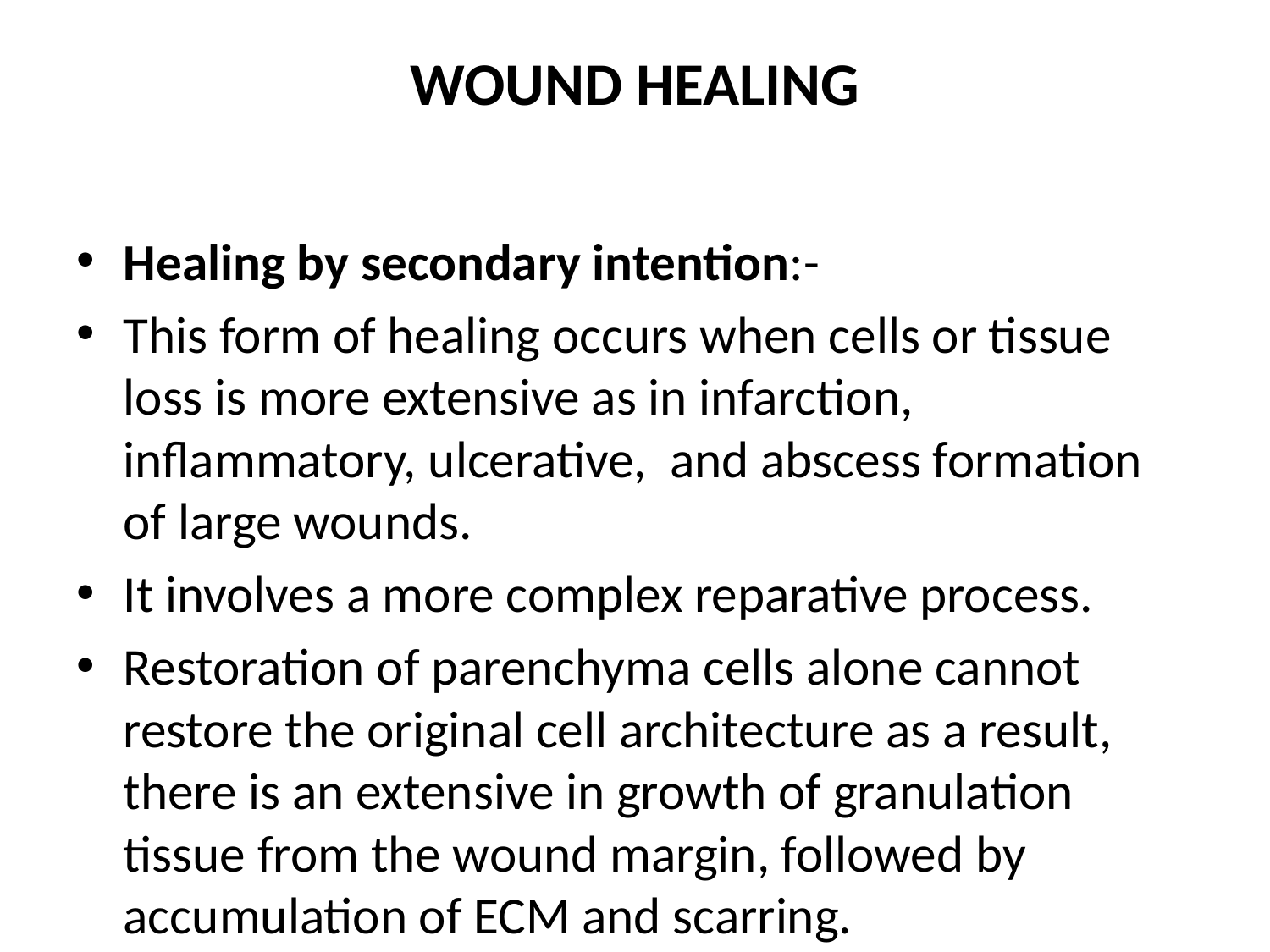

# WOUND HEALING
Healing by secondary intention:-
This form of healing occurs when cells or tissue loss is more extensive as in infarction, inflammatory, ulcerative,  and abscess formation of large wounds.
It involves a more complex reparative process.
Restoration of parenchyma cells alone cannot restore the original cell architecture as a result, there is an extensive in growth of granulation tissue from the wound margin, followed by accumulation of ECM and scarring.